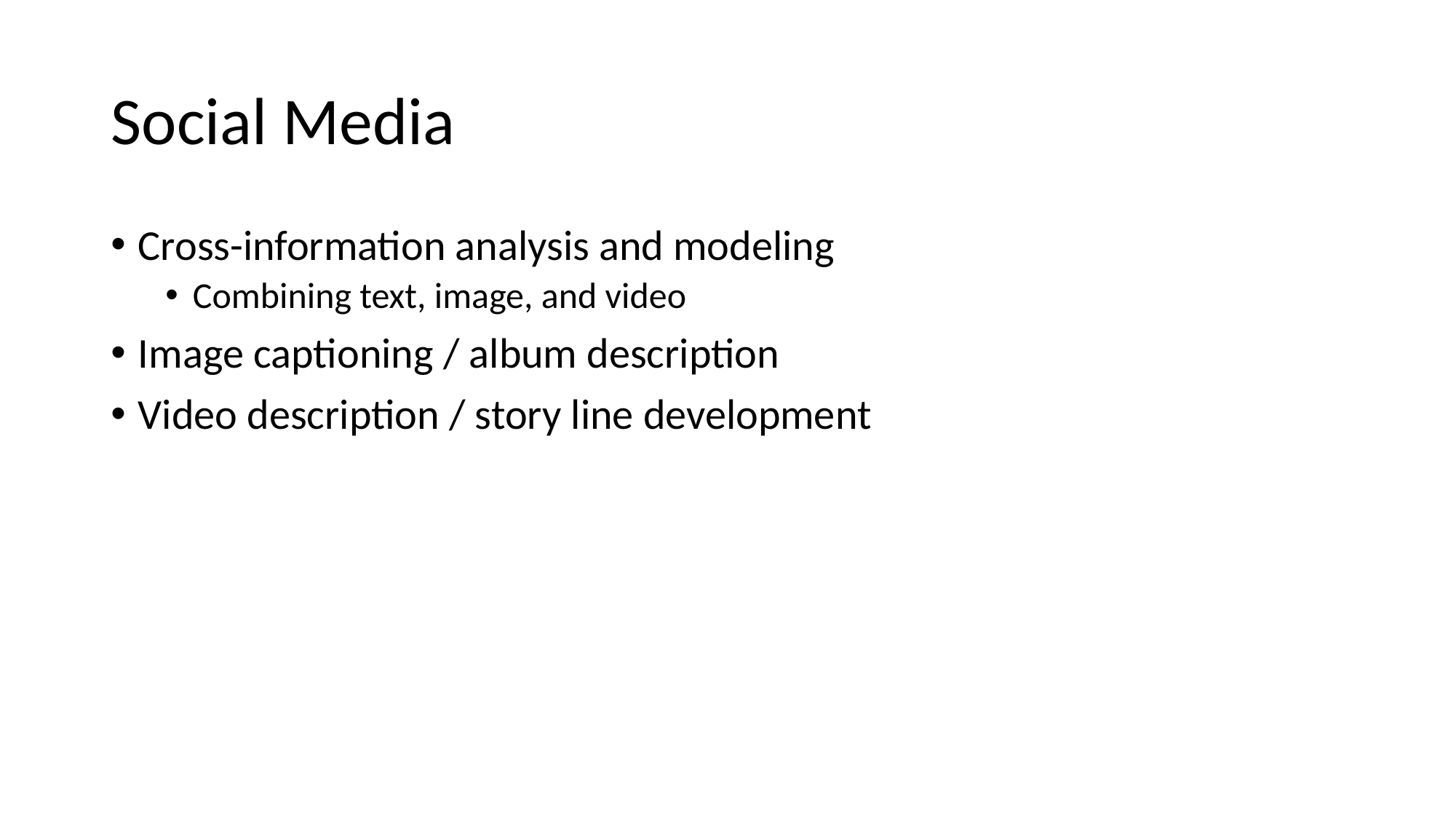

# Social Media
Cross-information analysis and modeling
Combining text, image, and video
Image captioning / album description
Video description / story line development